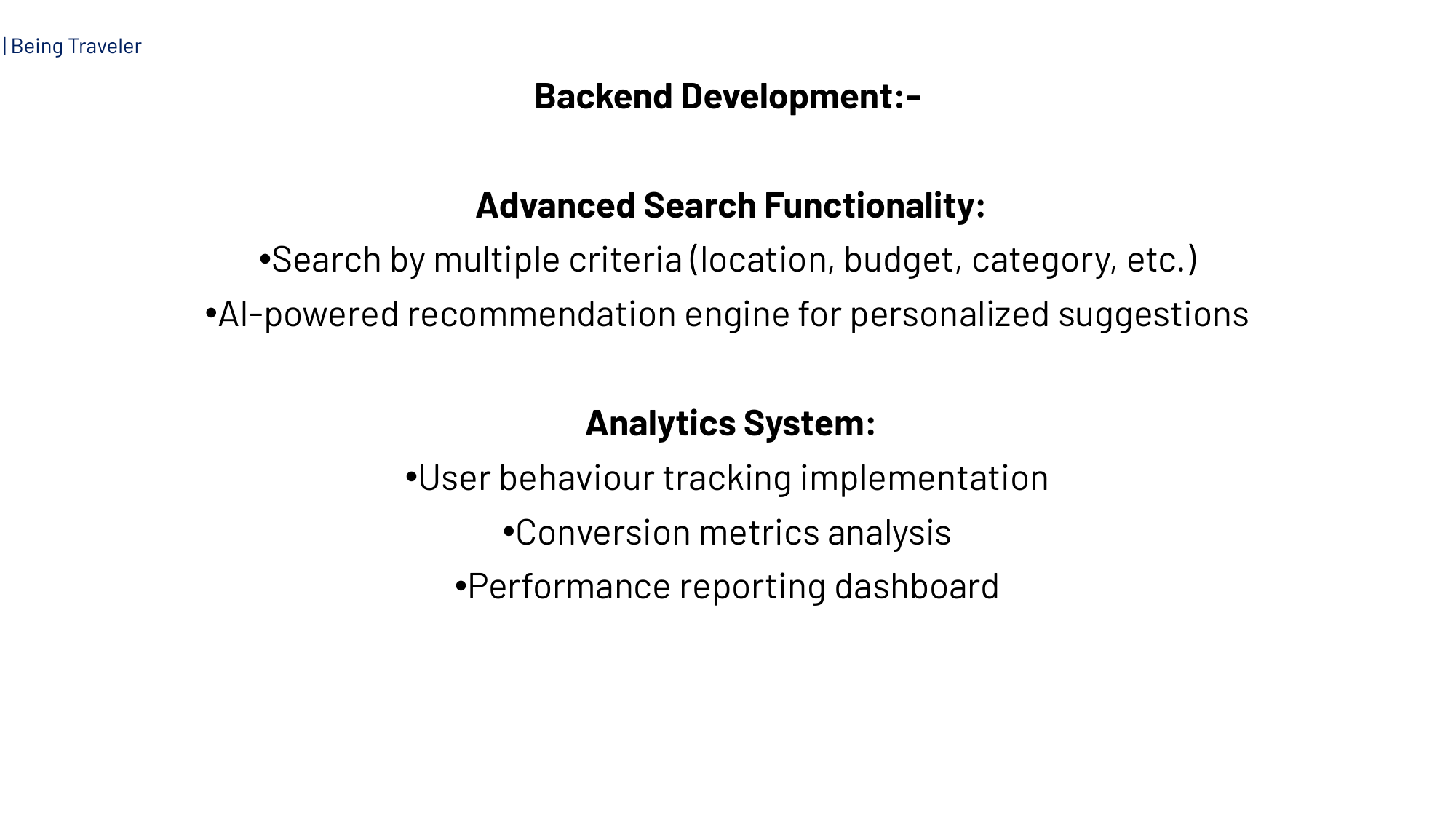

# | Being Traveler
Backend Development:-

 Advanced Search Functionality:
Search by multiple criteria (location, budget, category, etc.)
AI-powered recommendation engine for personalized suggestions

 Analytics System:
User behaviour tracking implementation
Conversion metrics analysis
Performance reporting dashboard